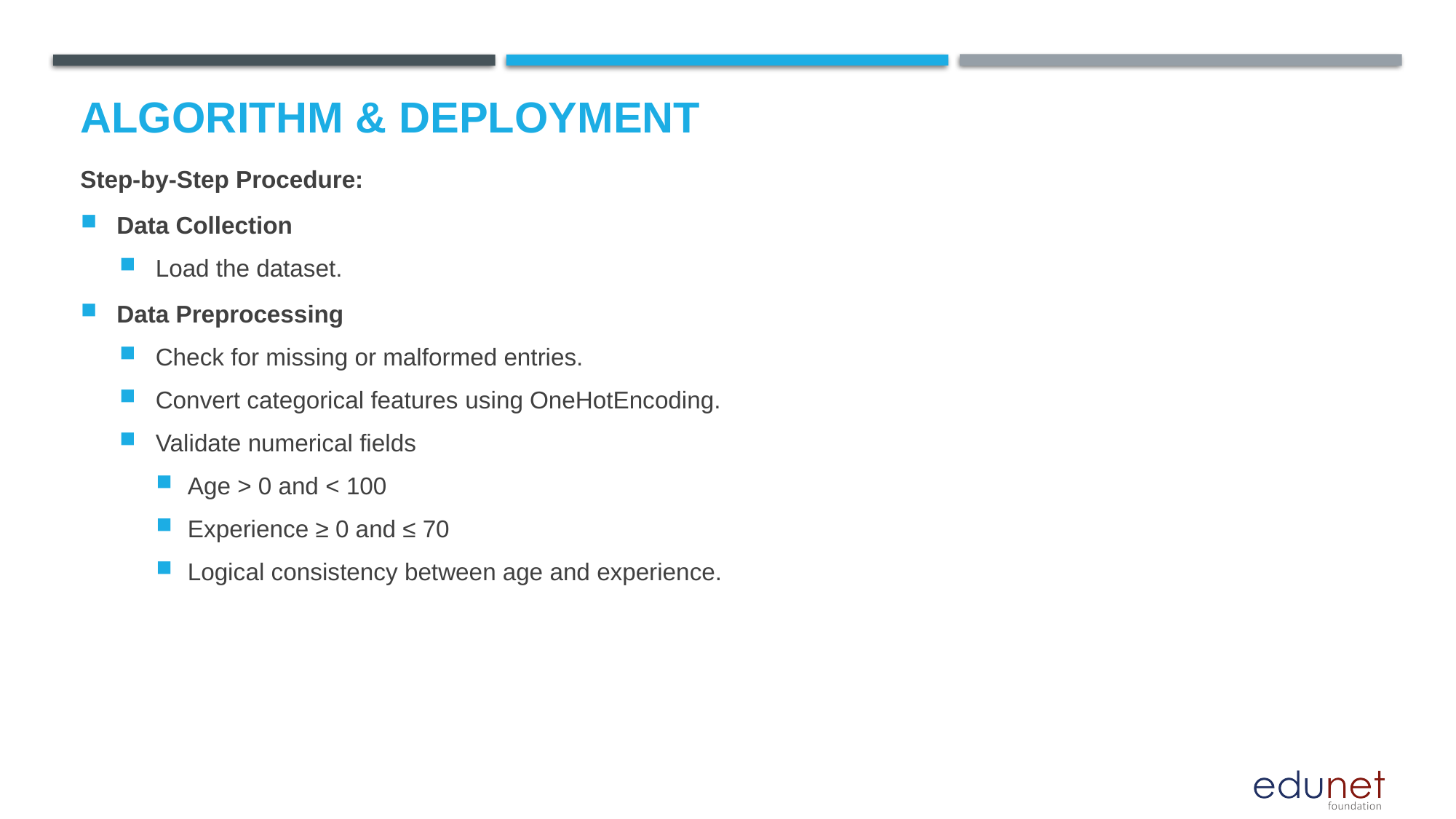

# Algorithm & Deployment
Step-by-Step Procedure:
Data Collection
Load the dataset.
Data Preprocessing
Check for missing or malformed entries.
Convert categorical features using OneHotEncoding.
Validate numerical fields
Age > 0 and < 100
Experience ≥ 0 and ≤ 70
Logical consistency between age and experience.